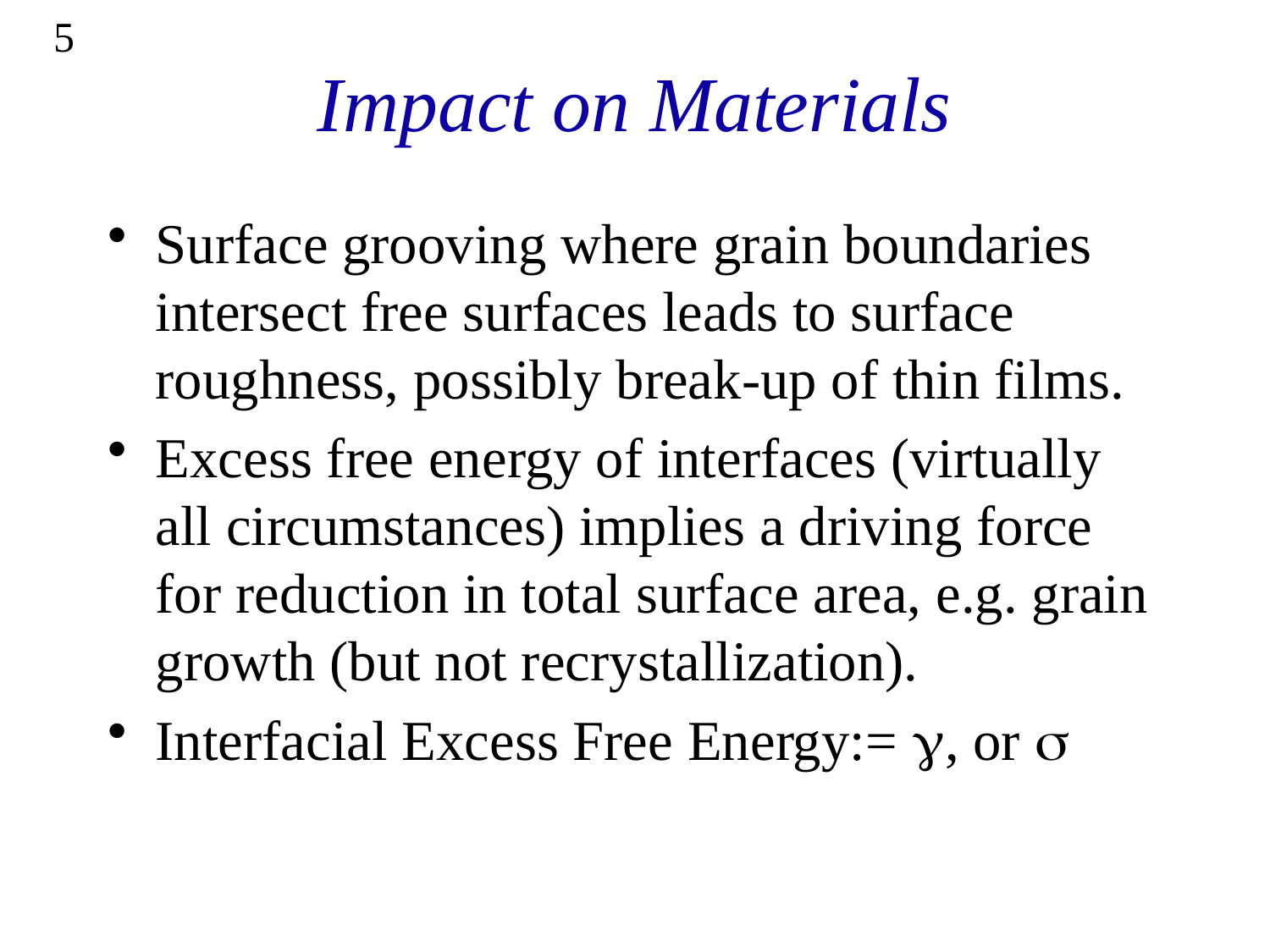

5
# Impact on Materials
Surface grooving where grain boundaries intersect free surfaces leads to surface roughness, possibly break-up of thin films.
Excess free energy of interfaces (virtually all circumstances) implies a driving force for reduction in total surface area, e.g. grain growth (but not recrystallization).
Interfacial Excess Free Energy:= γ, or σ